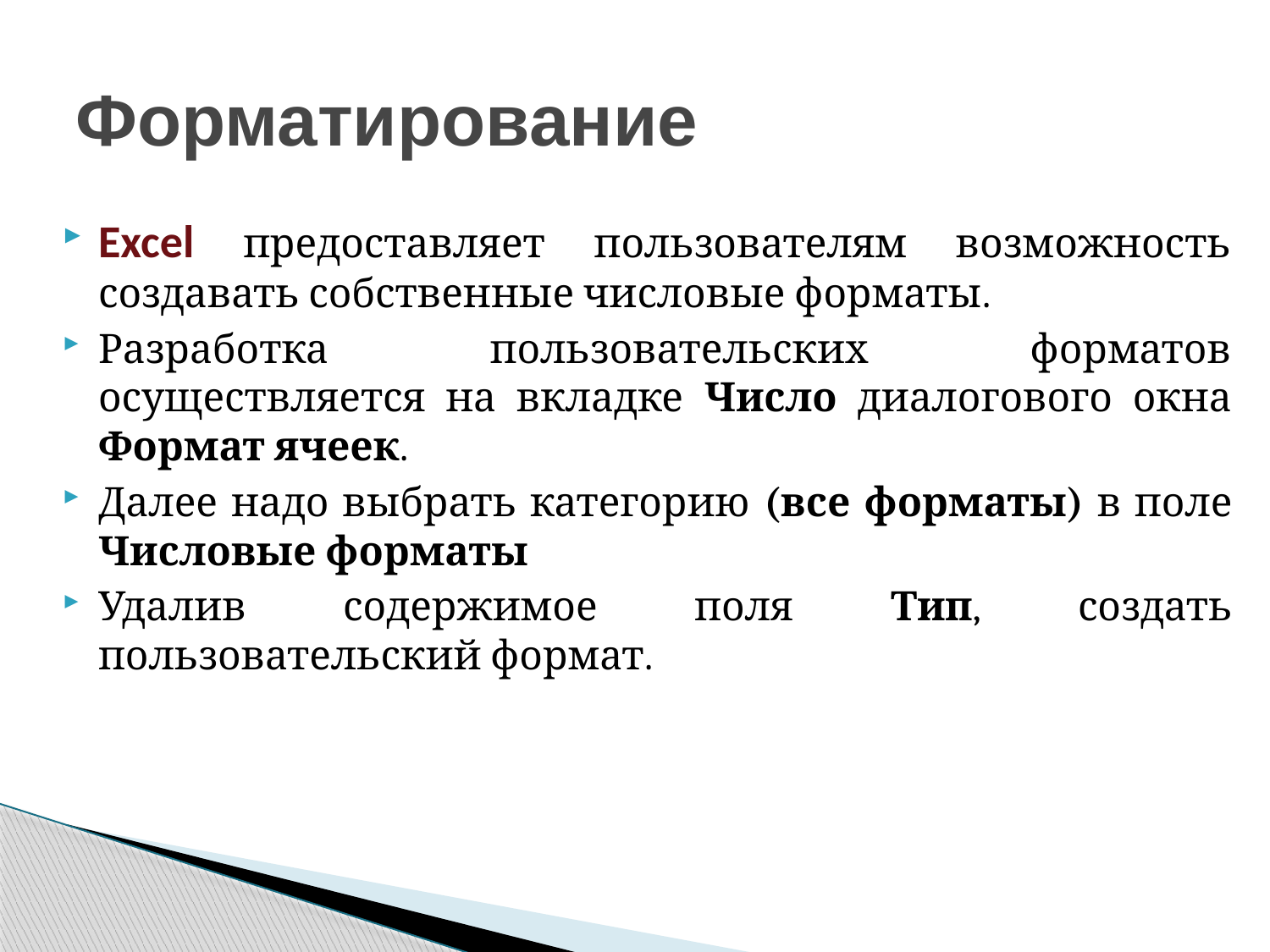

# Форматирование
Excel предоставляет пользователям возможность создавать собственные числовые форматы.
Разработка пользовательских форматов осуществляется на вкладке Число диалогового окна Формат ячеек.
Далее надо выбрать категорию (все форматы) в поле Числовые форматы
Удалив содержимое поля Тип, создать пользовательский формат.